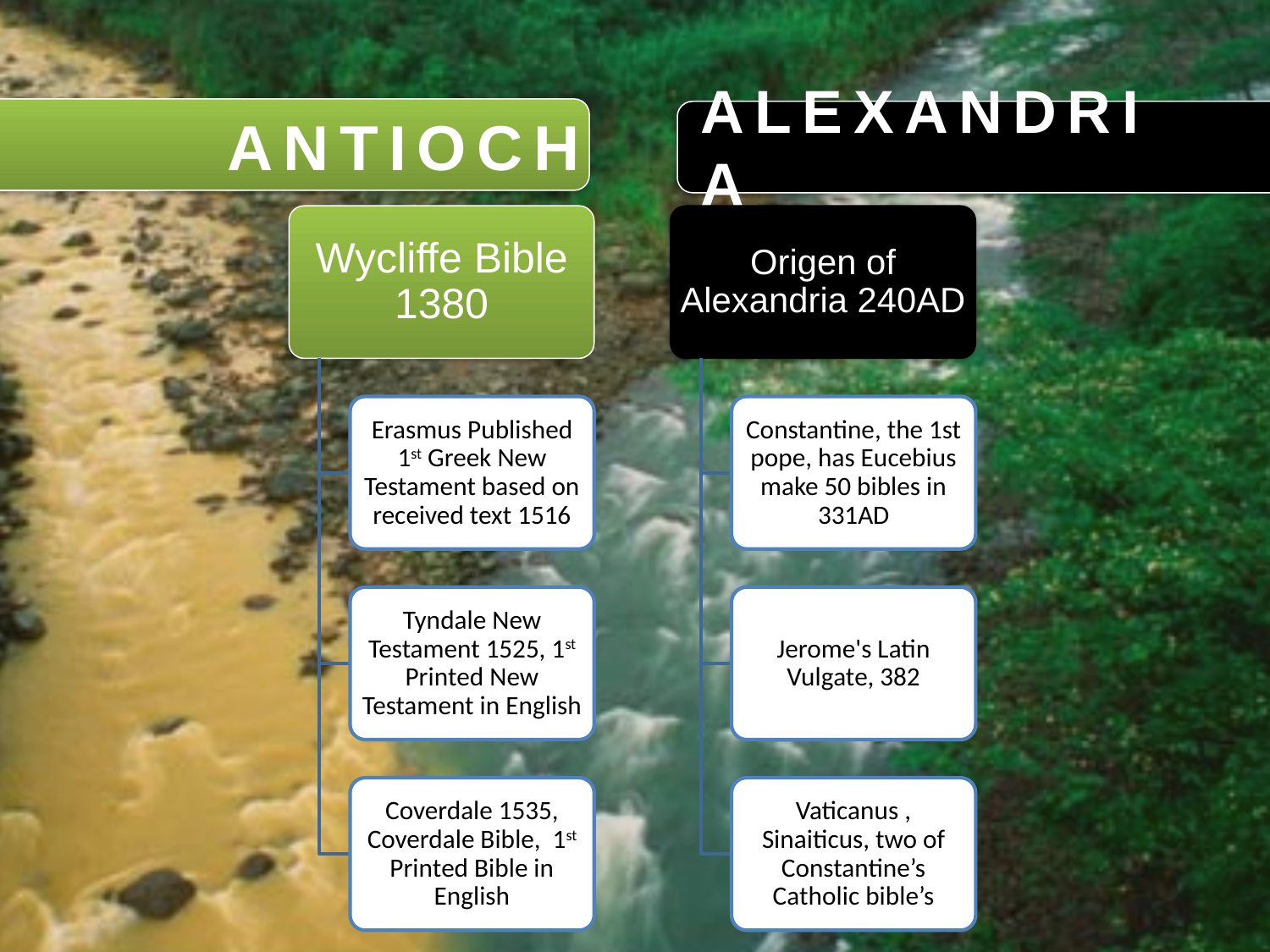

Antioch
# Alexandria

Wycliffe Bible 1380
Origen of Alexandria 240AD

Erasmus Published 1st Greek New Testament based on received text 1516
Constantine, the 1st pope, has Eucebius make 50 bibles in 331AD
Tyndale New Testament 1525, 1st Printed New Testament in English
Jerome's Latin Vulgate, 382
Coverdale 1535, Coverdale Bible,  1st Printed Bible in English
Vaticanus , Sinaiticus, two of Constantine’s Catholic bible’s